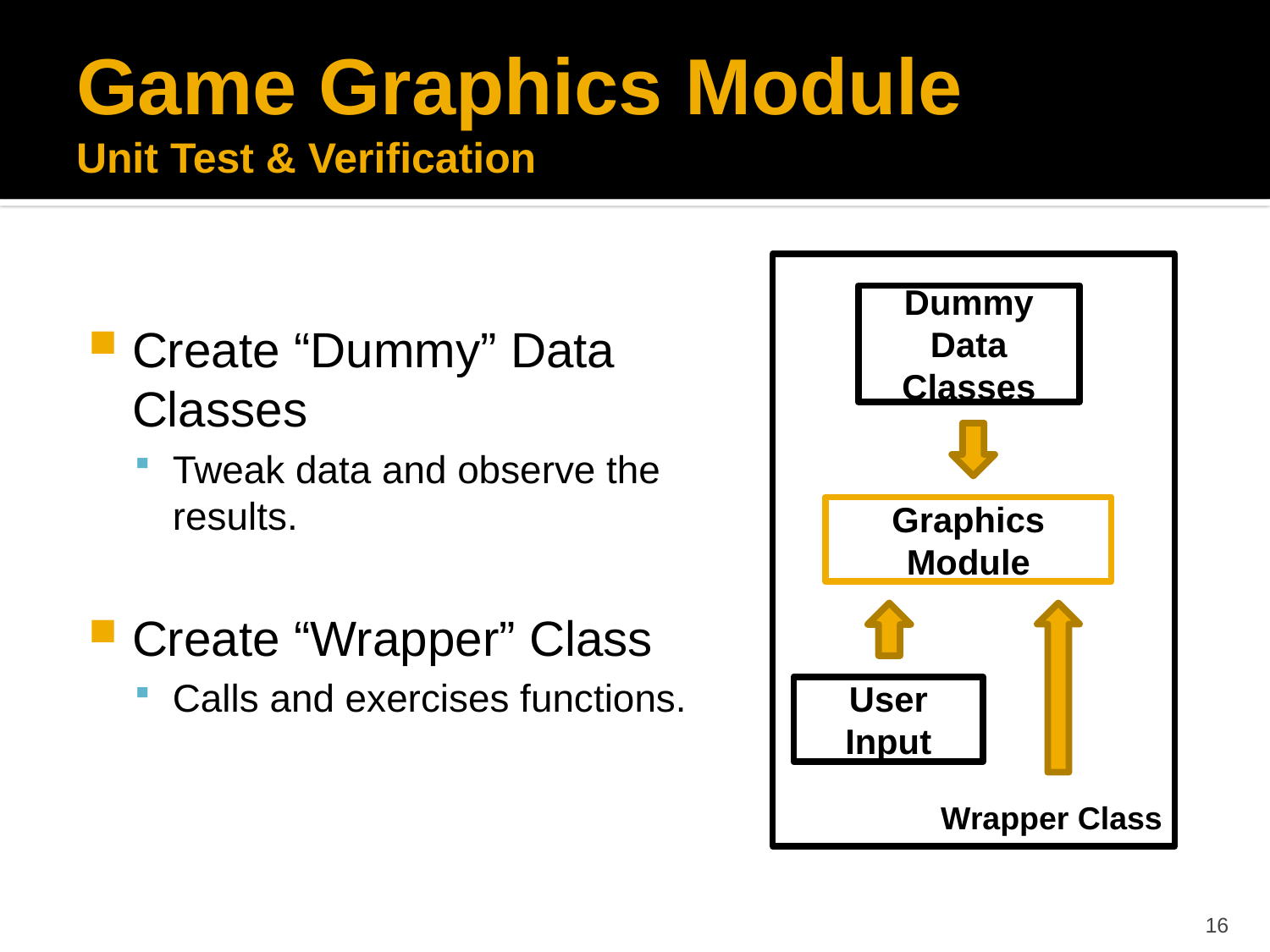

# Game Graphics Module Unit Test & Verification

Create “Dummy” Data Classes
Tweak data and observe the results.

Create “Wrapper” Class
Calls and exercises functions.

Wrapper Class
Dummy Data Classes

Graphics Module

User Input
16